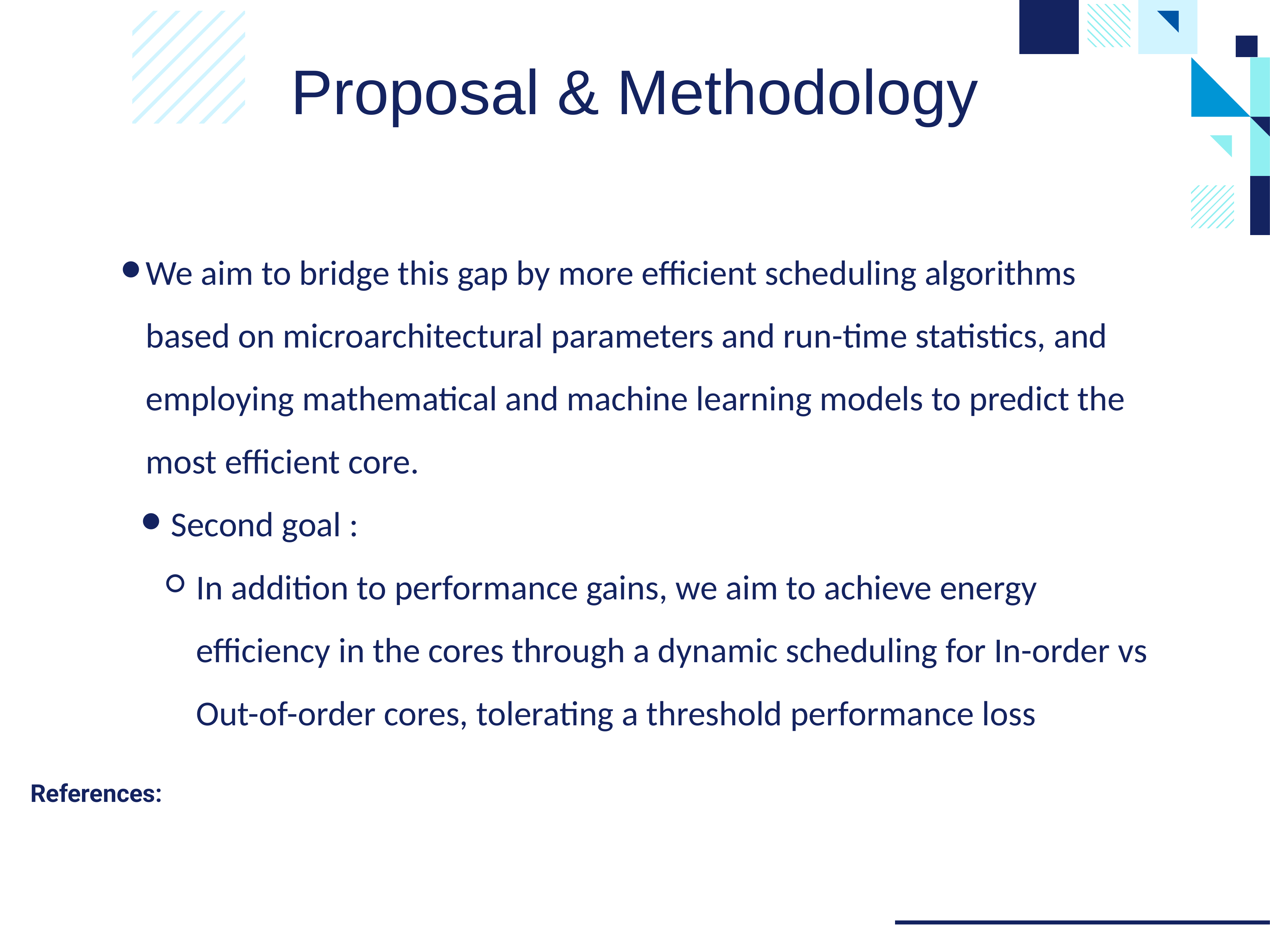

# Proposal & Methodology
We aim to bridge this gap by more efficient scheduling algorithms based on microarchitectural parameters and run-time statistics, and employing mathematical and machine learning models to predict the most efficient core.
Second goal :
In addition to performance gains, we aim to achieve energy efficiency in the cores through a dynamic scheduling for In-order vs Out-of-order cores, tolerating a threshold performance loss

References: